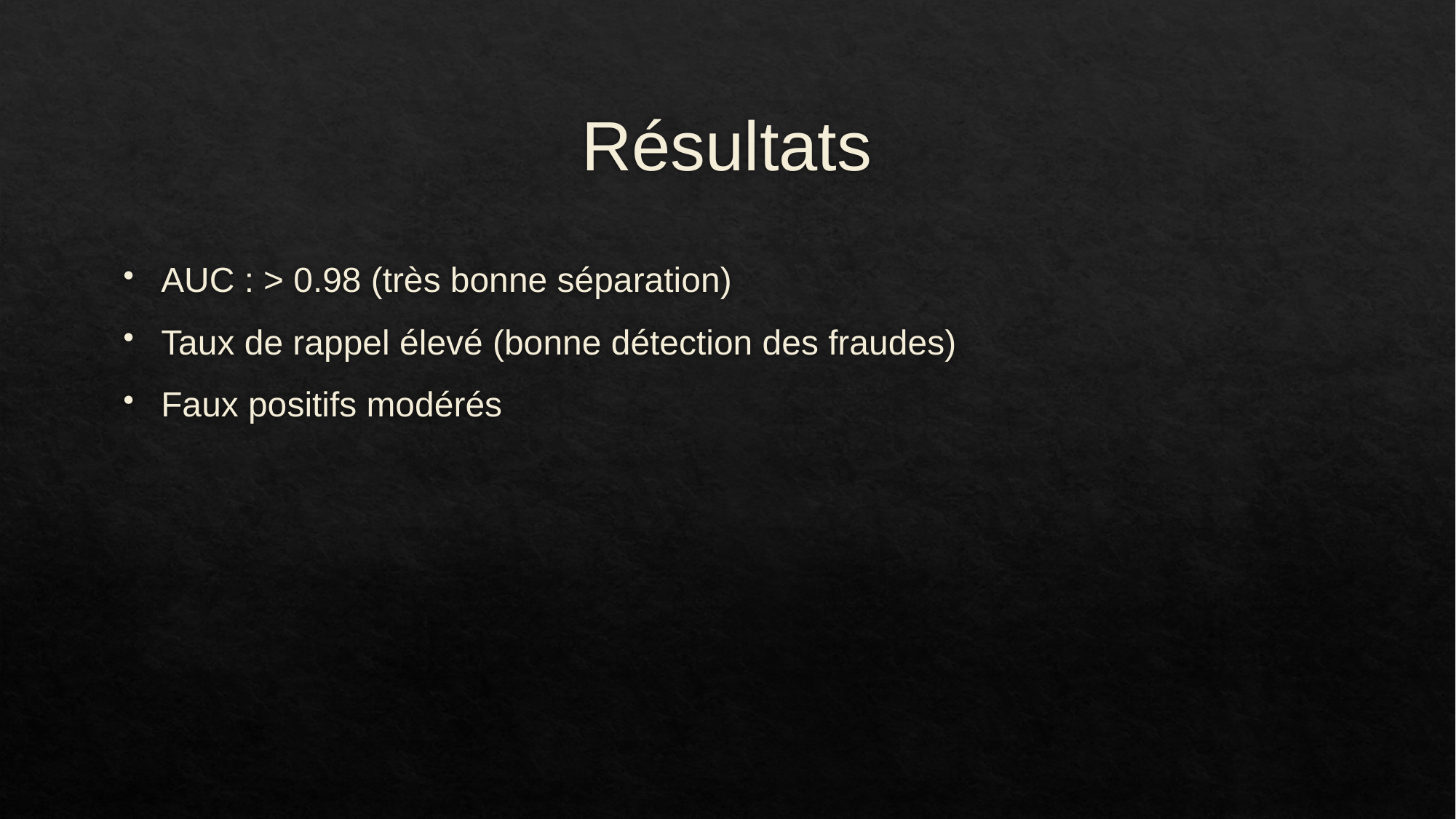

# Résultats
AUC : > 0.98 (très bonne séparation)
Taux de rappel élevé (bonne détection des fraudes)
Faux positifs modérés